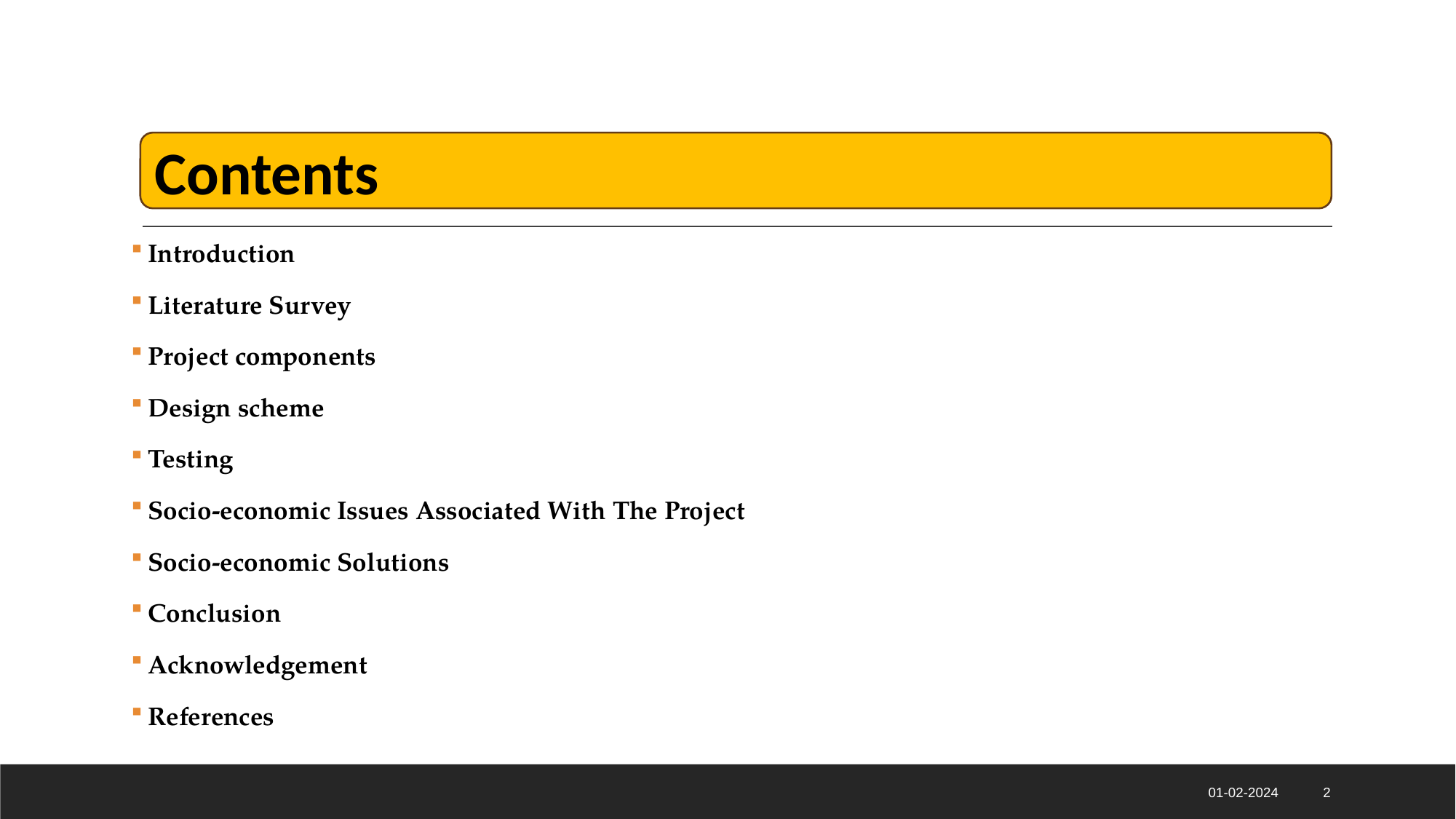

Contents
 Introduction
 Literature Survey
 Project components
 Design scheme
 Testing
 Socio-economic Issues Associated With The Project
 Socio-economic Solutions
 Conclusion
 Acknowledgement
 References

01-02-2024
2